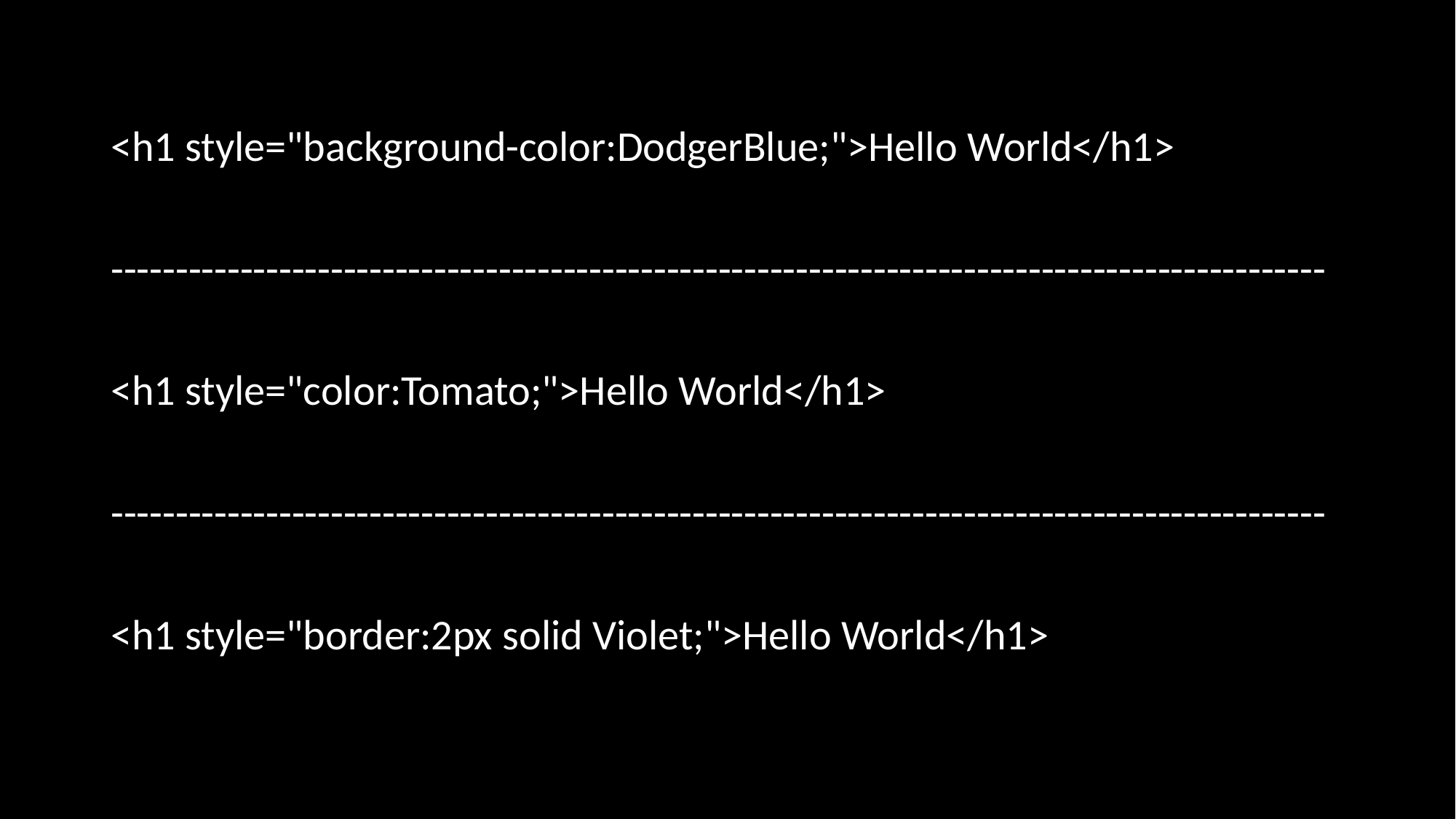

#

<h1 style="background-color:DodgerBlue;">Hello World</h1>

----------------------------------------------------------------------------------------------

<h1 style="color:Tomato;">Hello World</h1>

----------------------------------------------------------------------------------------------

<h1 style="border:2px solid Violet;">Hello World</h1>